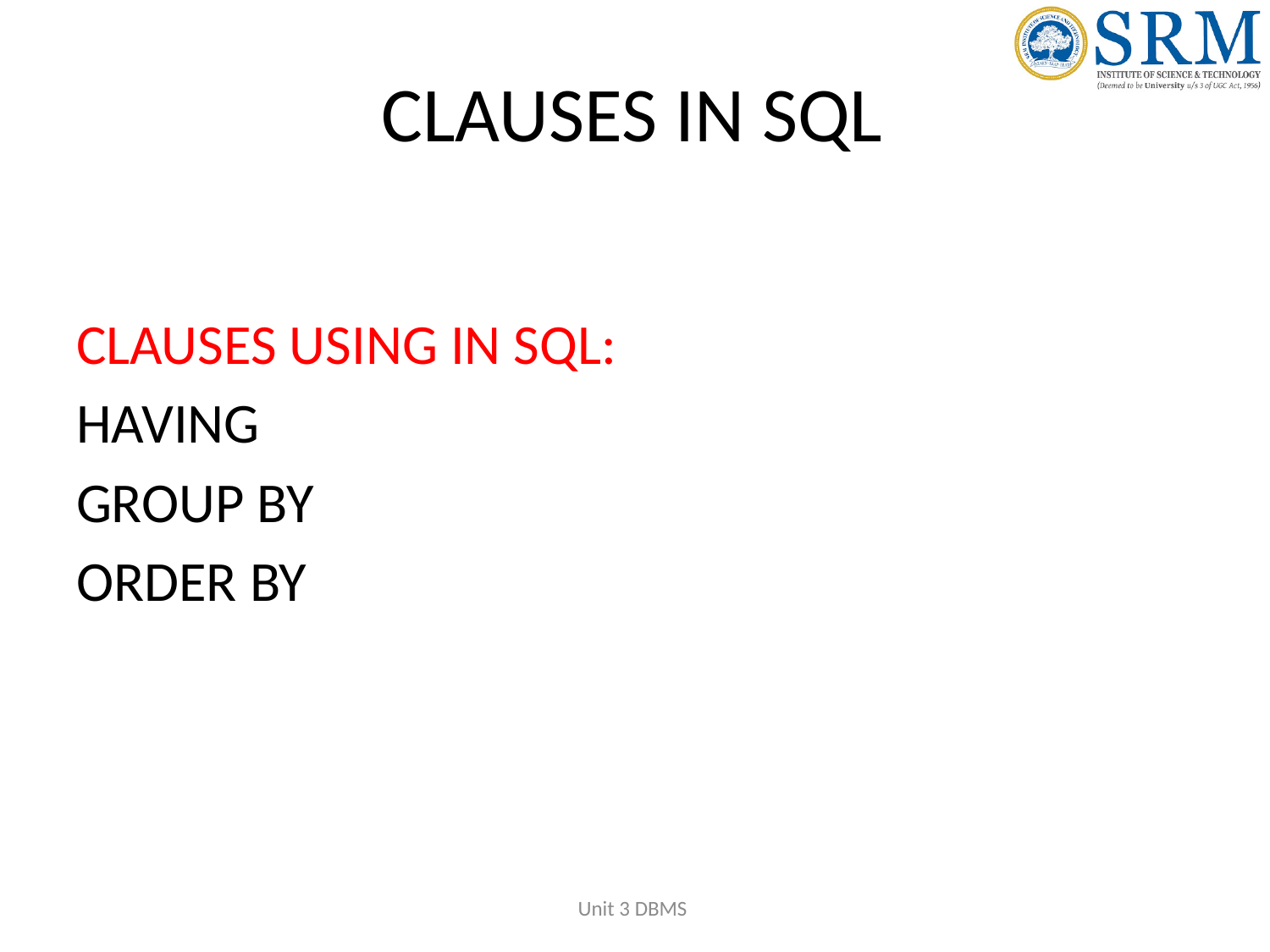

# CLAUSES IN SQL

CLAUSES USING IN SQL:
HAVING
GROUP BY
ORDER BY
Unit 3 DBMS